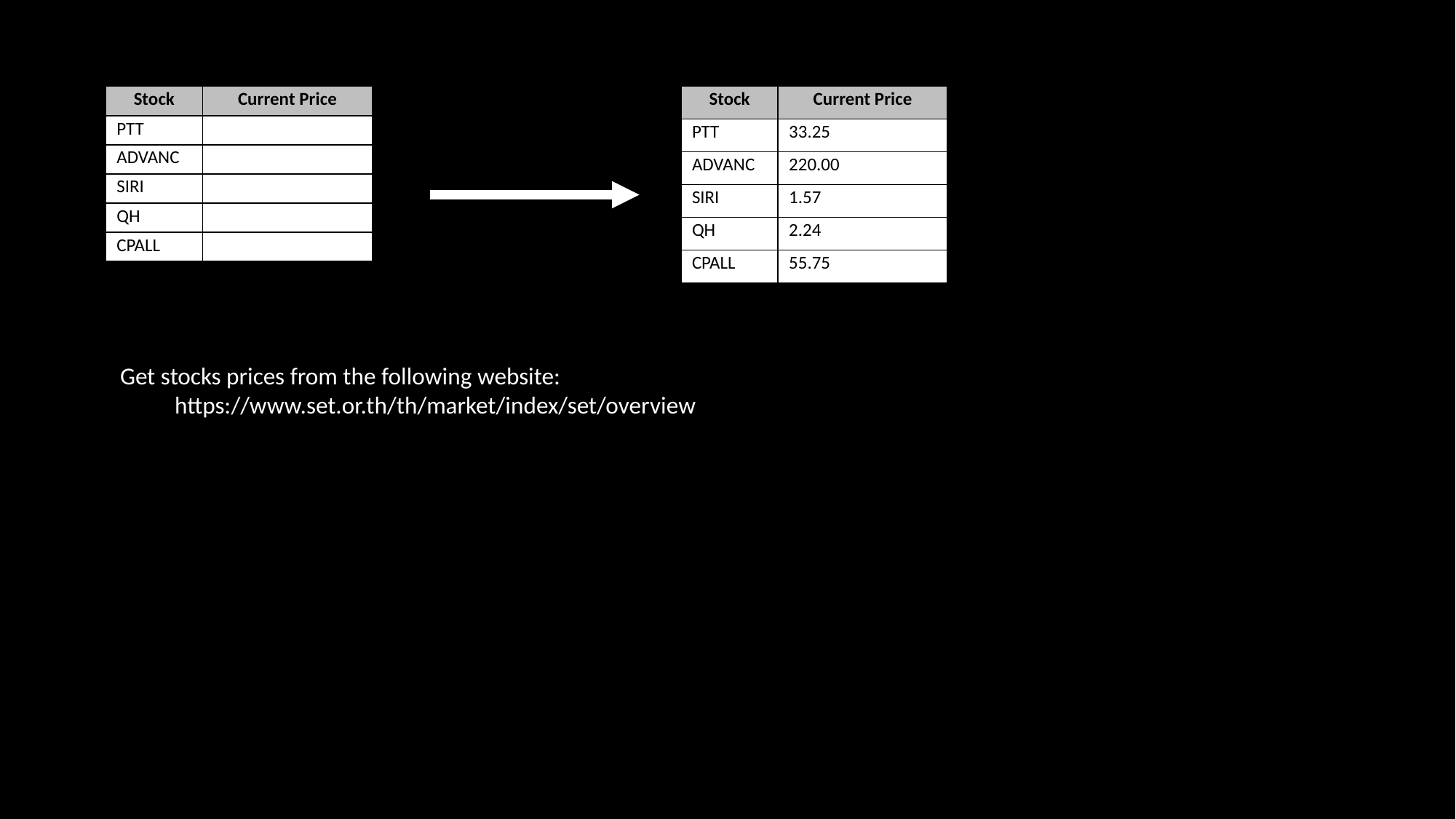

| Stock | Current Price |
| --- | --- |
| PTT |  |
| ADVANC |  |
| SIRI |  |
| QH |  |
| CPALL |  |
| Stock | Current Price |
| --- | --- |
| PTT | 33.25 |
| ADVANC | 220.00 |
| SIRI | 1.57 |
| QH | 2.24 |
| CPALL | 55.75 |
Get stocks prices from the following website:
          https://www.set.or.th/th/market/index/set/overview